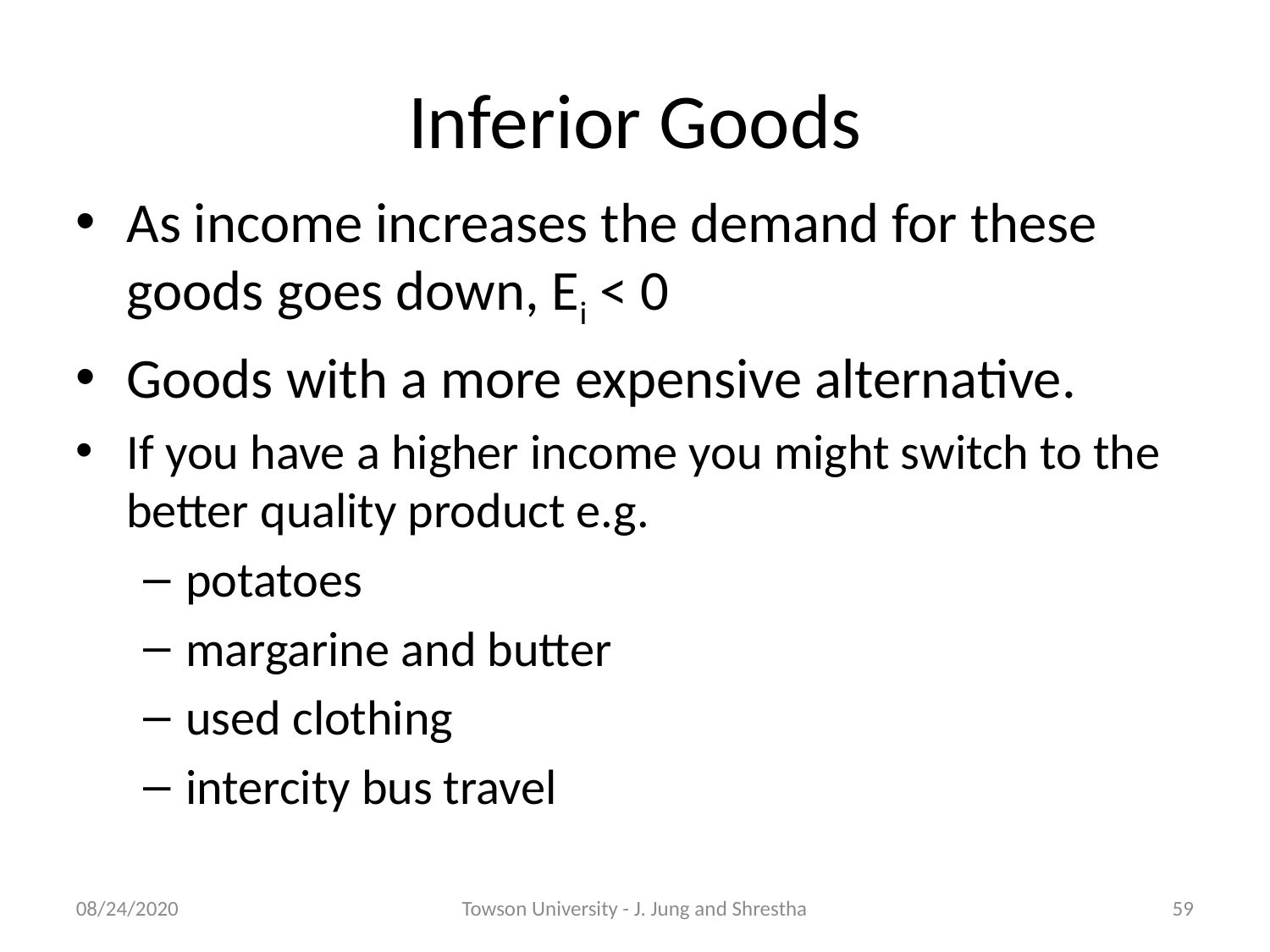

Inferior Goods
As income increases the demand for these goods goes down, Ei < 0
Goods with a more expensive alternative.
If you have a higher income you might switch to the better quality product e.g.
potatoes
margarine and butter
used clothing
intercity bus travel
08/24/2020
Towson University - J. Jung and Shrestha
59